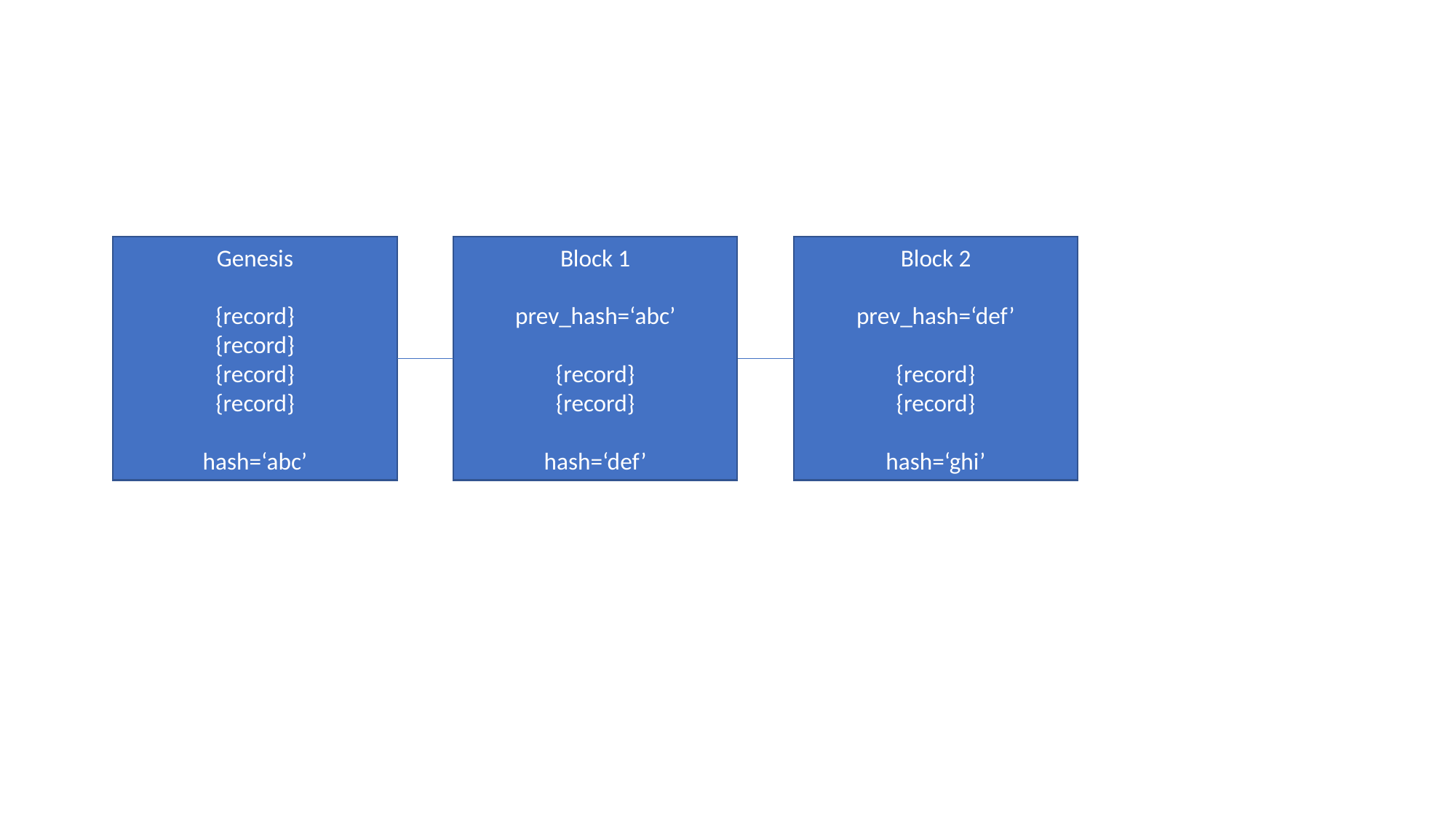

Genesis

{record}
{record}
{record}
{record}

hash=‘abc’
Block 1

prev_hash=‘abc’

{record}
{record}

hash=‘def’
Block 2

prev_hash=‘def’

{record}
{record}

hash=‘ghi’